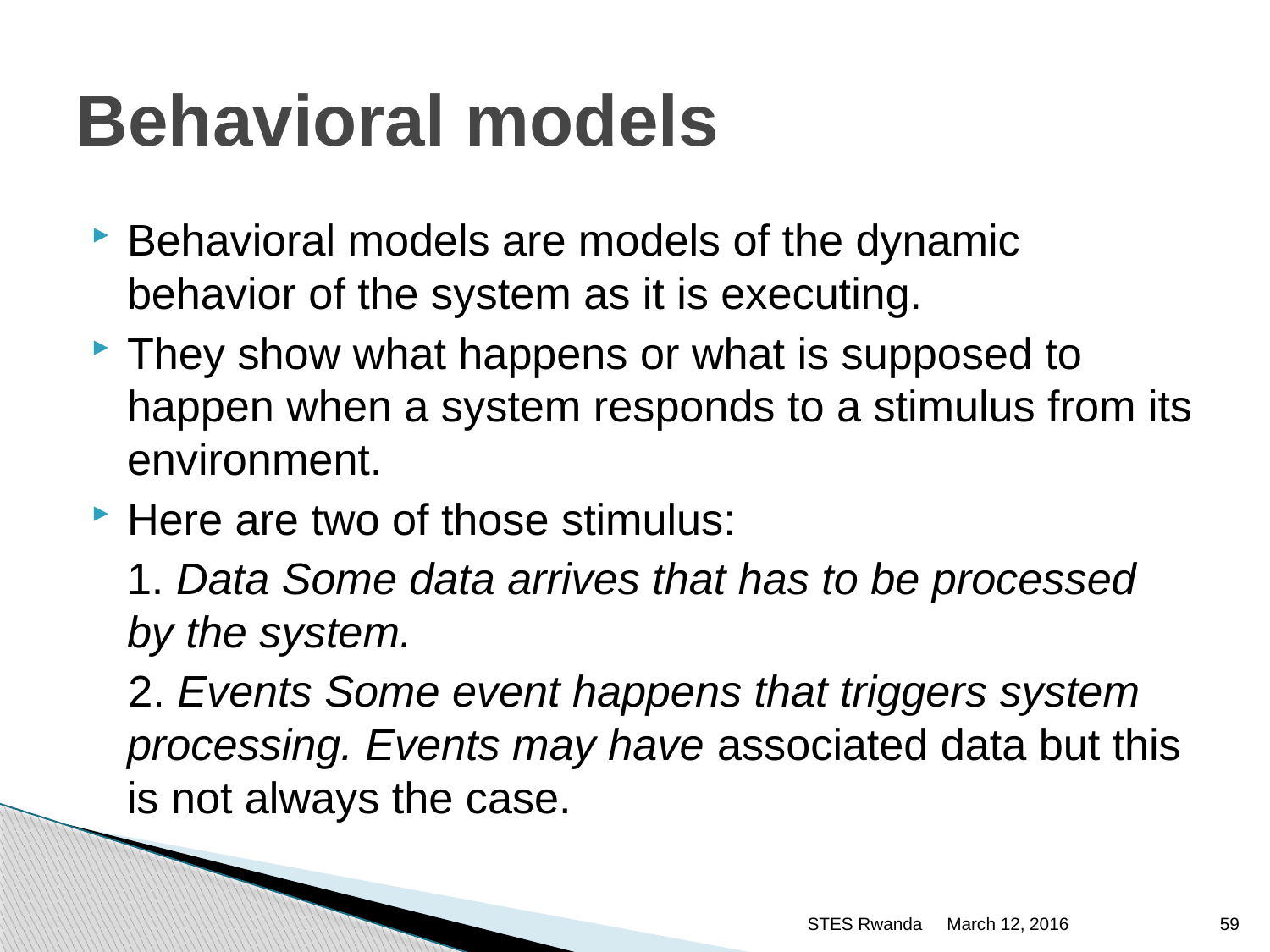

# Behavioral models
Behavioral models are models of the dynamic behavior of the system as it is executing.
They show what happens or what is supposed to happen when a system responds to a stimulus from its environment.
Here are two of those stimulus:
	1. Data Some data arrives that has to be processed by the system.
   2. Events Some event happens that triggers system processing. Events may have associated data but this is not always the case.
STES Rwanda
March 12, 2016
59